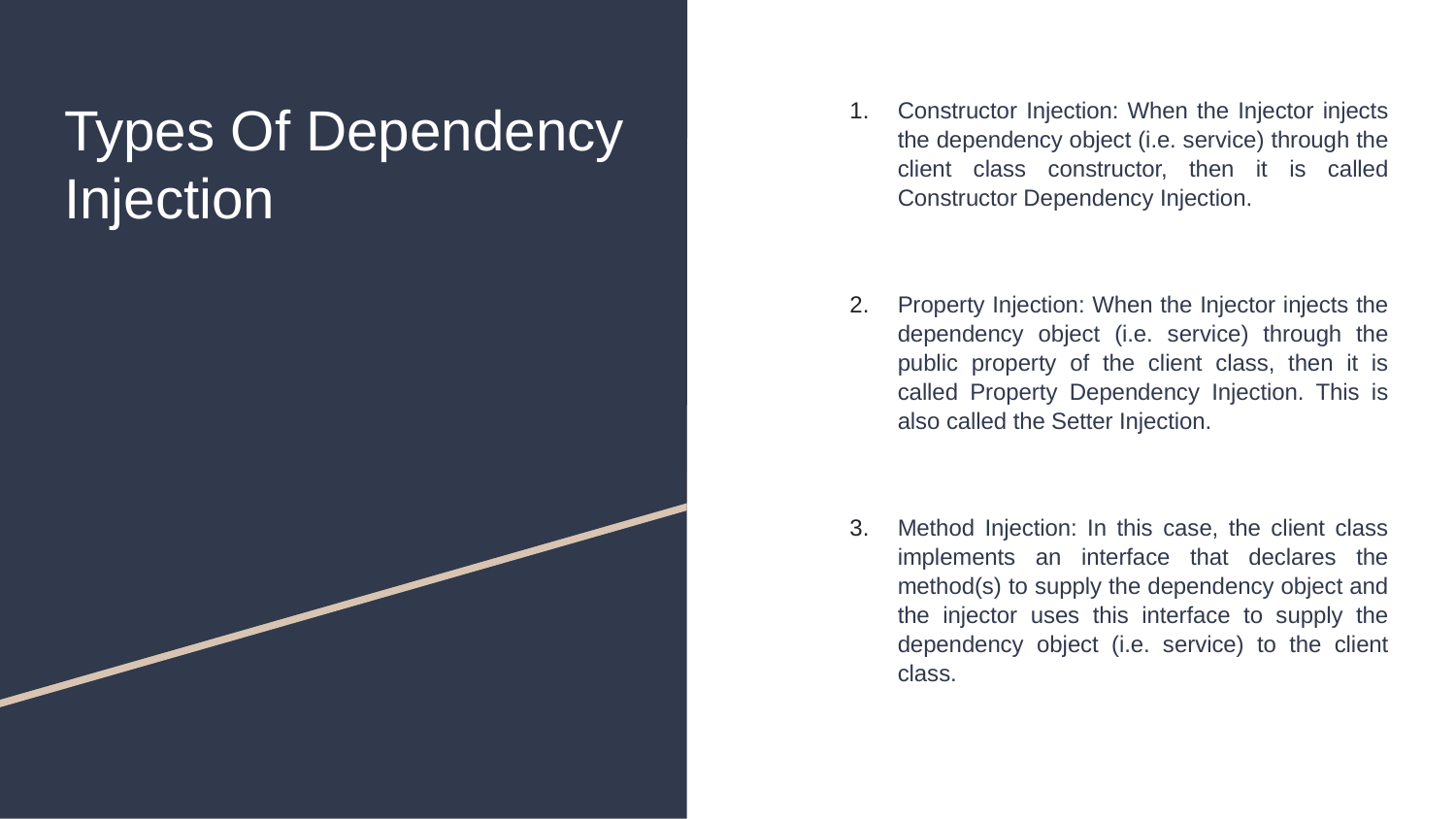

# Types Of Dependency Injection
Constructor Injection: When the Injector injects the dependency object (i.e. service) through the client class constructor, then it is called Constructor Dependency Injection.

Property Injection: When the Injector injects the dependency object (i.e. service) through the public property of the client class, then it is called Property Dependency Injection. This is also called the Setter Injection.

Method Injection: In this case, the client class implements an interface that declares the method(s) to supply the dependency object and the injector uses this interface to supply the dependency object (i.e. service) to the client class.